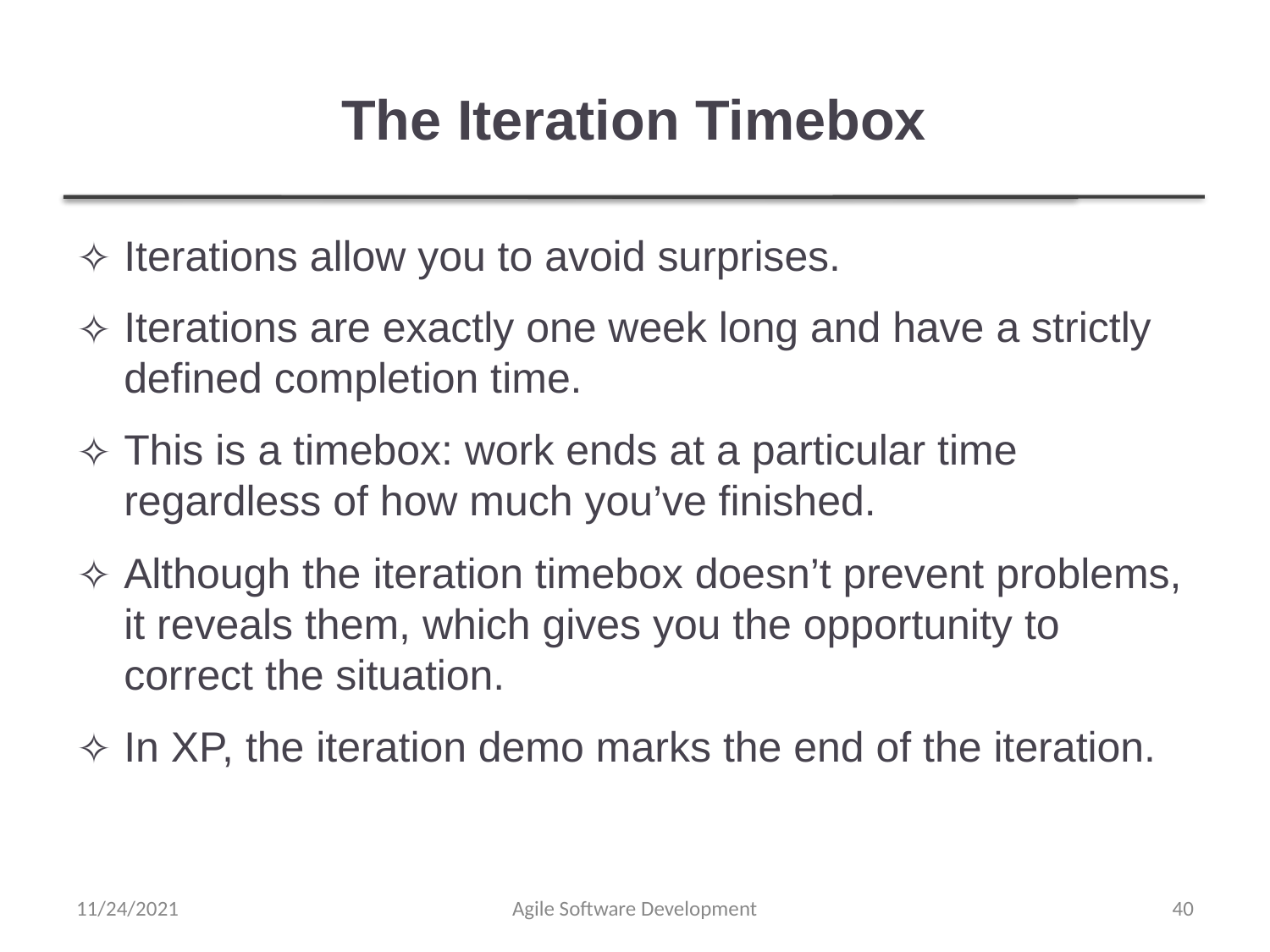

# The Iteration Timebox
Iterations allow you to avoid surprises.
Iterations are exactly one week long and have a strictly defined completion time.
This is a timebox: work ends at a particular time regardless of how much you’ve finished.
Although the iteration timebox doesn’t prevent problems, it reveals them, which gives you the opportunity to correct the situation.
In XP, the iteration demo marks the end of the iteration.
11/24/2021
Agile Software Development
40